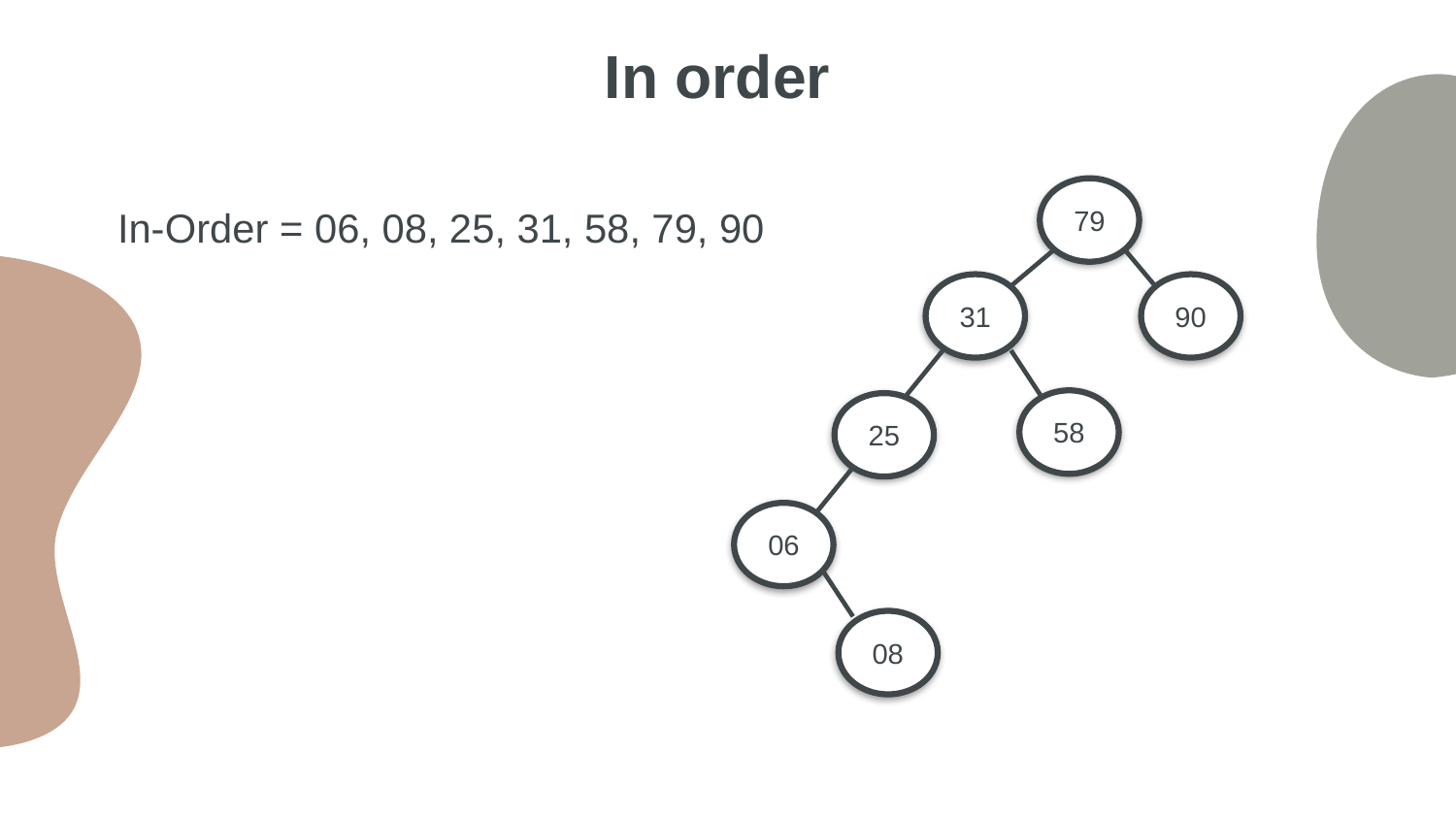

# In order

In-Order = 06, 08, 25, 31, 58, 79, 90
79
31
90
58
25
06
08